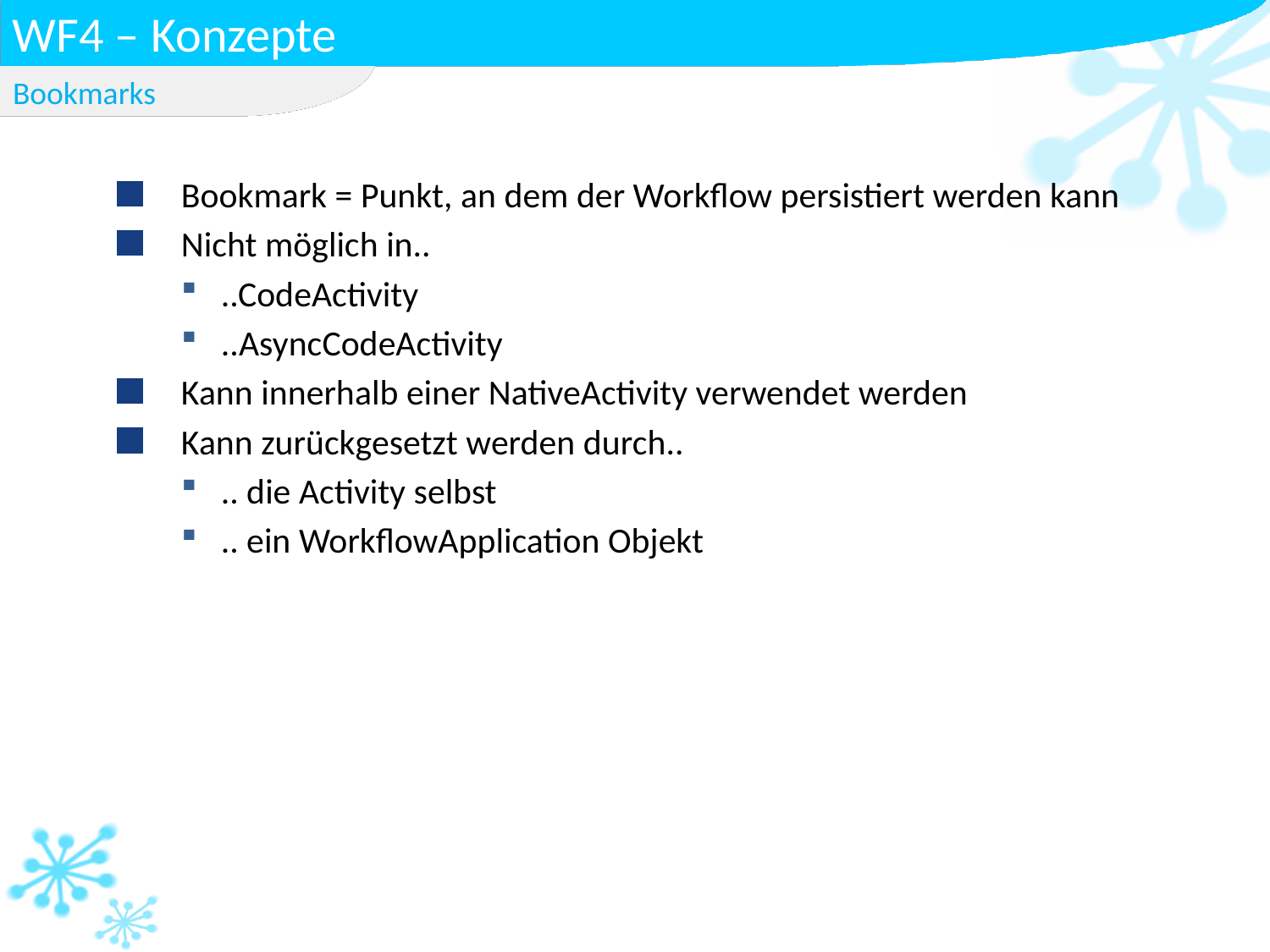

# WF4 – Konzepte
Bookmarks
Bookmark = Punkt, an dem der Workflow persistiert werden kann
Nicht möglich in..
..CodeActivity
..AsyncCodeActivity
Kann innerhalb einer NativeActivity verwendet werden
Kann zurückgesetzt werden durch..
.. die Activity selbst
.. ein WorkflowApplication Objekt